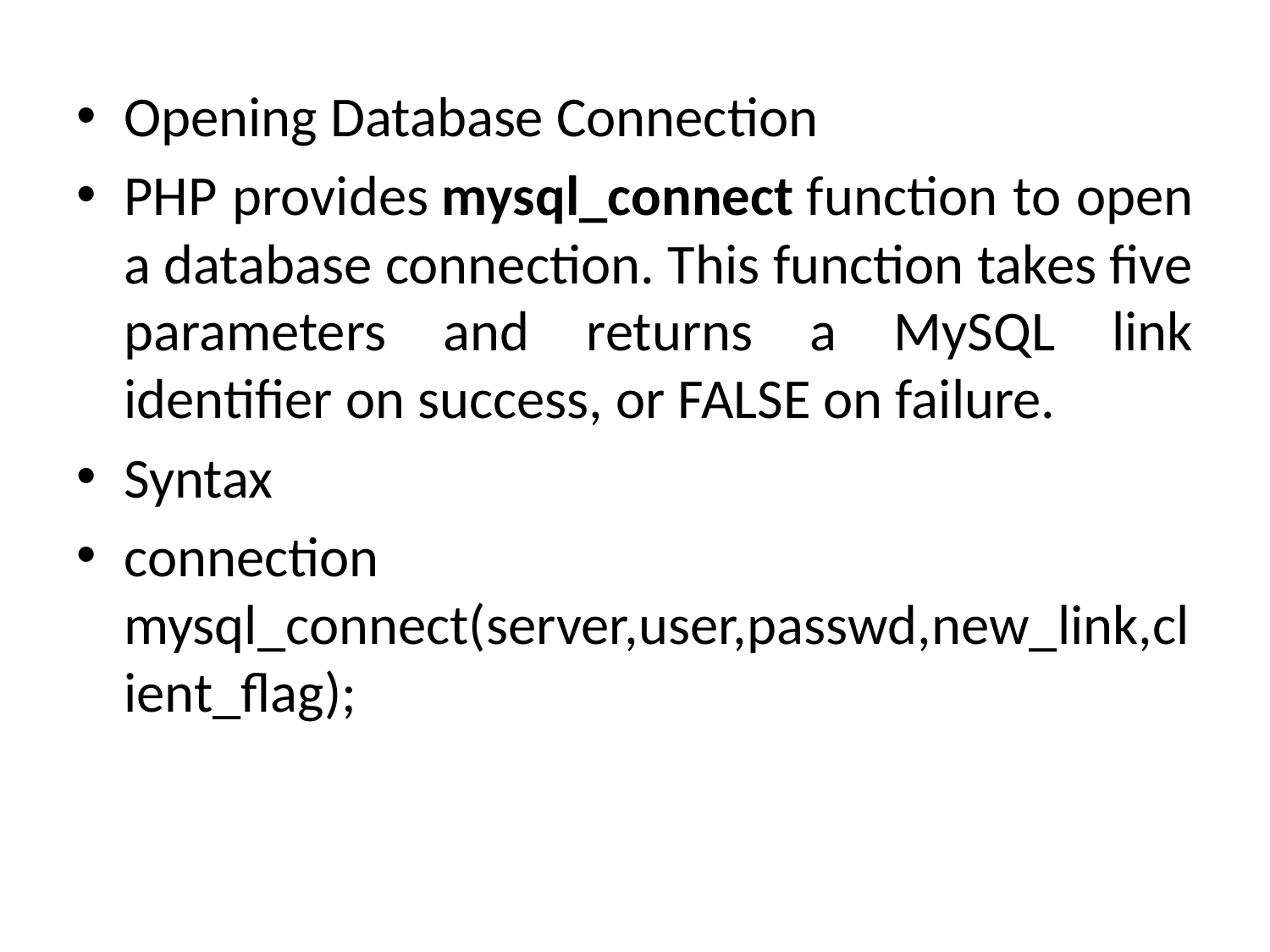

Opening Database Connection
PHP provides mysql_connect function to open a database connection. This function takes five parameters and returns a MySQL link identifier on success, or FALSE on failure.
Syntax
connection mysql_connect(server,user,passwd,new_link,client_flag);